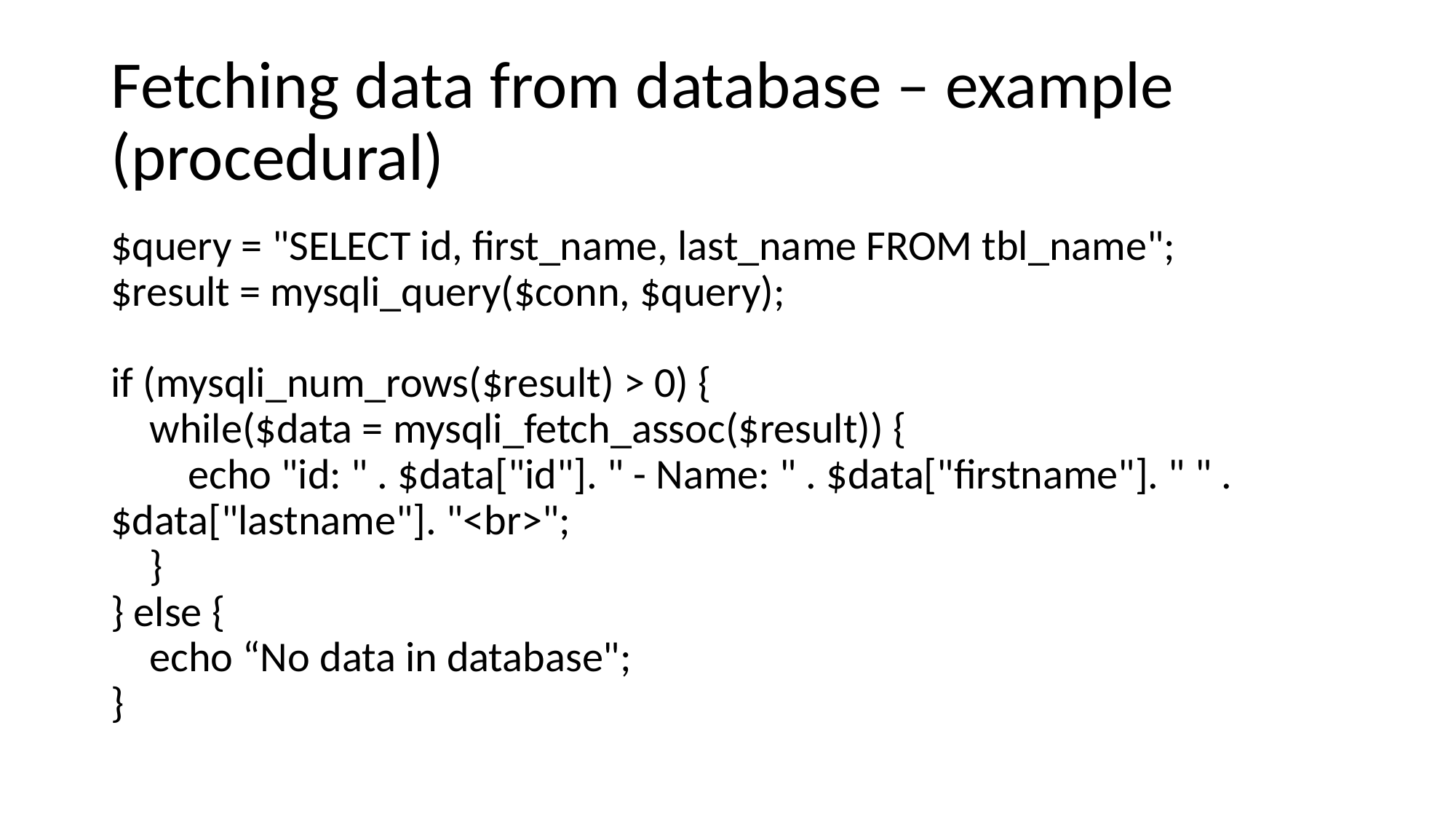

# Fetching data from database – example (procedural)
$query = "SELECT id, first_name, last_name FROM tbl_name";
$result = mysqli_query($conn, $query);
if (mysqli_num_rows($result) > 0) {
    while($data = mysqli_fetch_assoc($result)) {
        echo "id: " . $data["id"]. " - Name: " . $data["firstname"]. " " . $data["lastname"]. "<br>";
    }
} else {
    echo “No data in database";
}